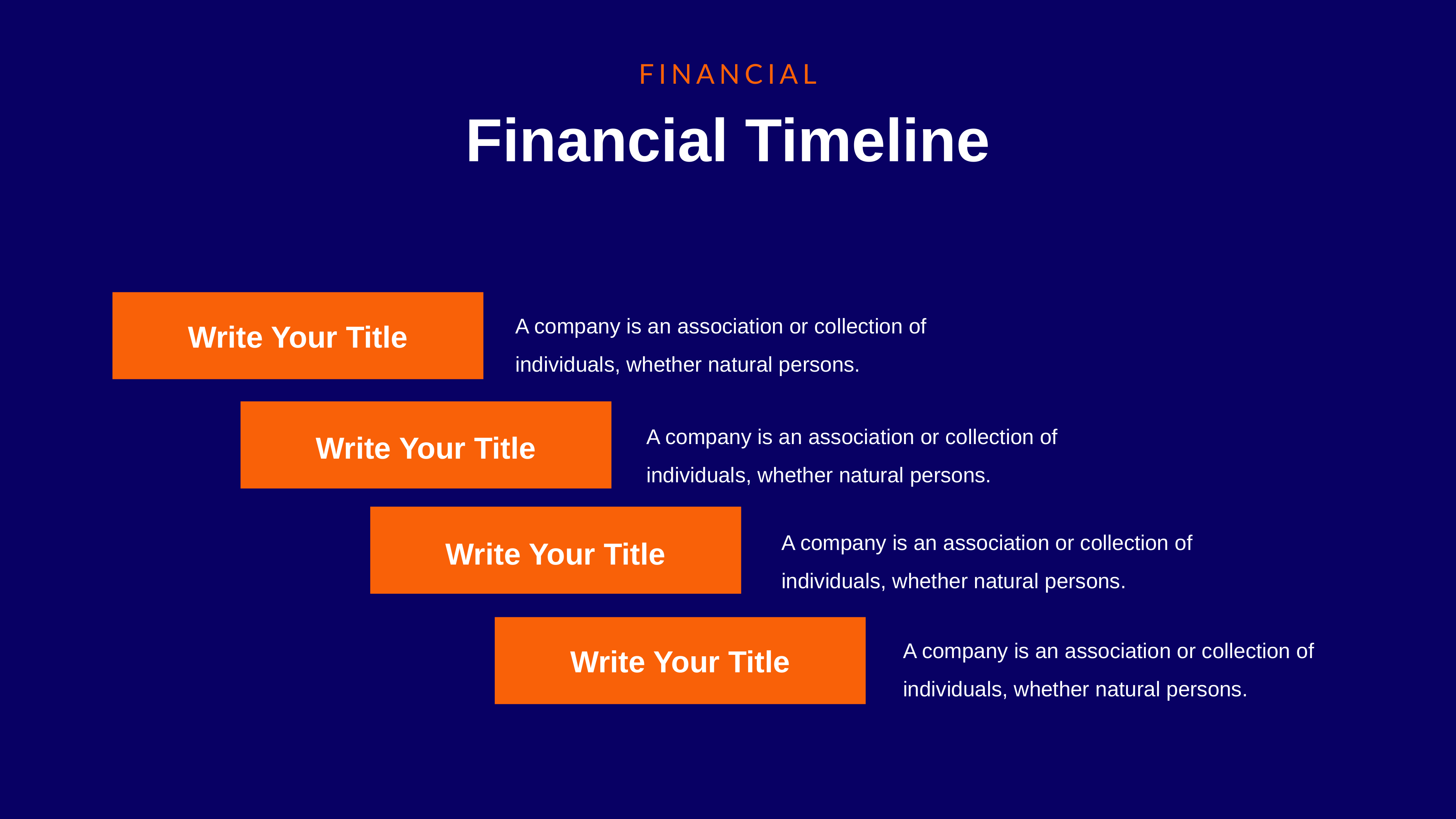

FINANCIAL
Financial Timeline

A company is an association or collection of individuals, whether natural persons.

A company is an association or collection of individuals, whether natural persons.

A company is an association or collection of individuals, whether natural persons.

A company is an association or collection of individuals, whether natural persons.
Write Your Title
Write Your Title
Write Your Title
Write Your Title